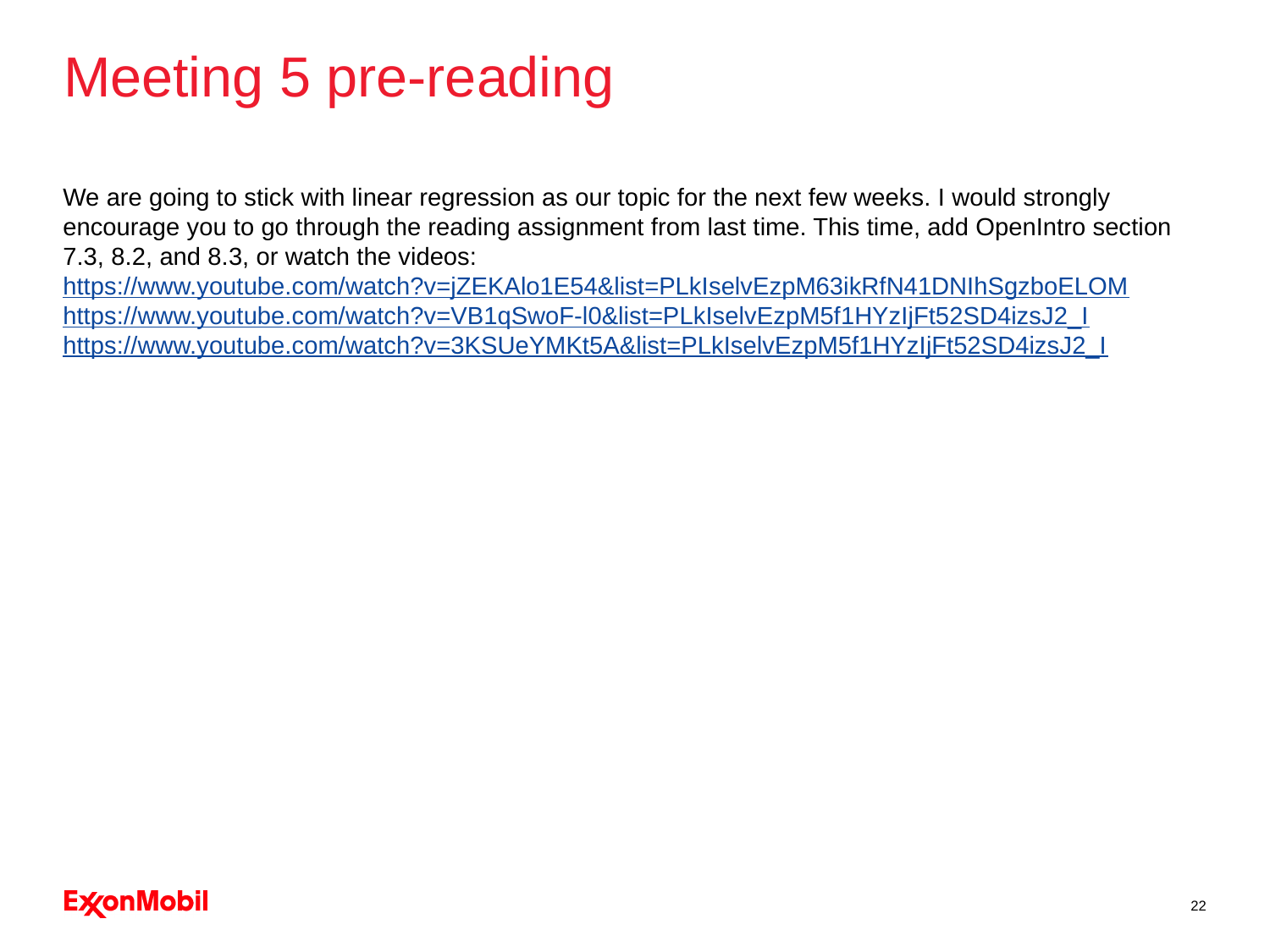

# Meeting 5 pre-reading
We are going to stick with linear regression as our topic for the next few weeks. I would strongly encourage you to go through the reading assignment from last time. This time, add OpenIntro section 7.3, 8.2, and 8.3, or watch the videos:
https://www.youtube.com/watch?v=jZEKAlo1E54&list=PLkIselvEzpM63ikRfN41DNIhSgzboELOM
https://www.youtube.com/watch?v=VB1qSwoF-l0&list=PLkIselvEzpM5f1HYzIjFt52SD4izsJ2_I
https://www.youtube.com/watch?v=3KSUeYMKt5A&list=PLkIselvEzpM5f1HYzIjFt52SD4izsJ2_I
22